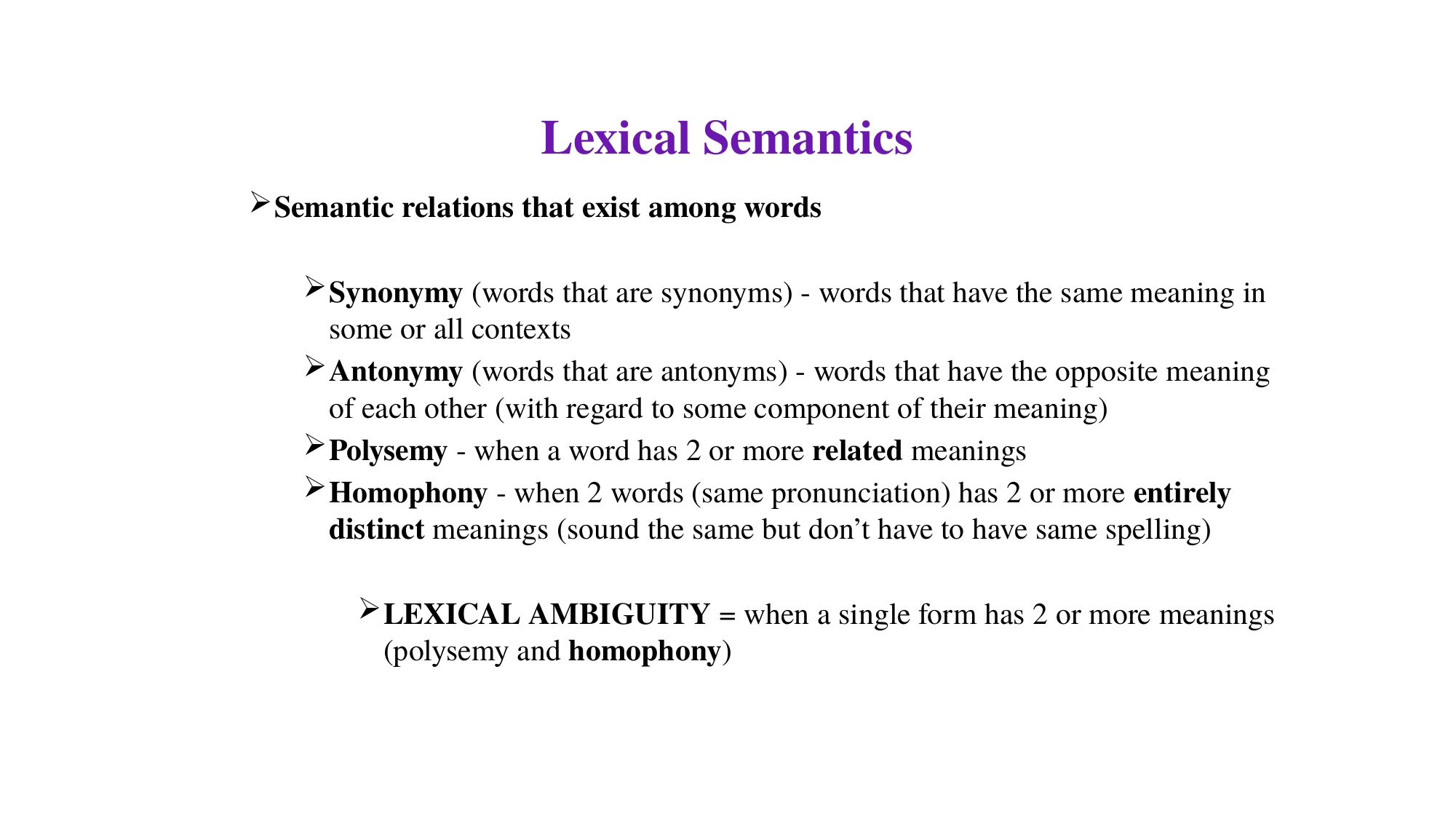

Lexical Semantics
Semantic relations that exist among words

Synonymy (words that are synonyms) - words that have the same meaning in some or all contexts
Antonymy (words that are antonyms) - words that have the opposite meaning of each other (with regard to some component of their meaning)
Polysemy - when a word has 2 or more related meanings
Homophony - when 2 words (same pronunciation) has 2 or more entirely distinct meanings (sound the same but don’t have to have same spelling)

LEXICAL AMBIGUITY = when a single form has 2 or more meanings (polysemy and homophony)